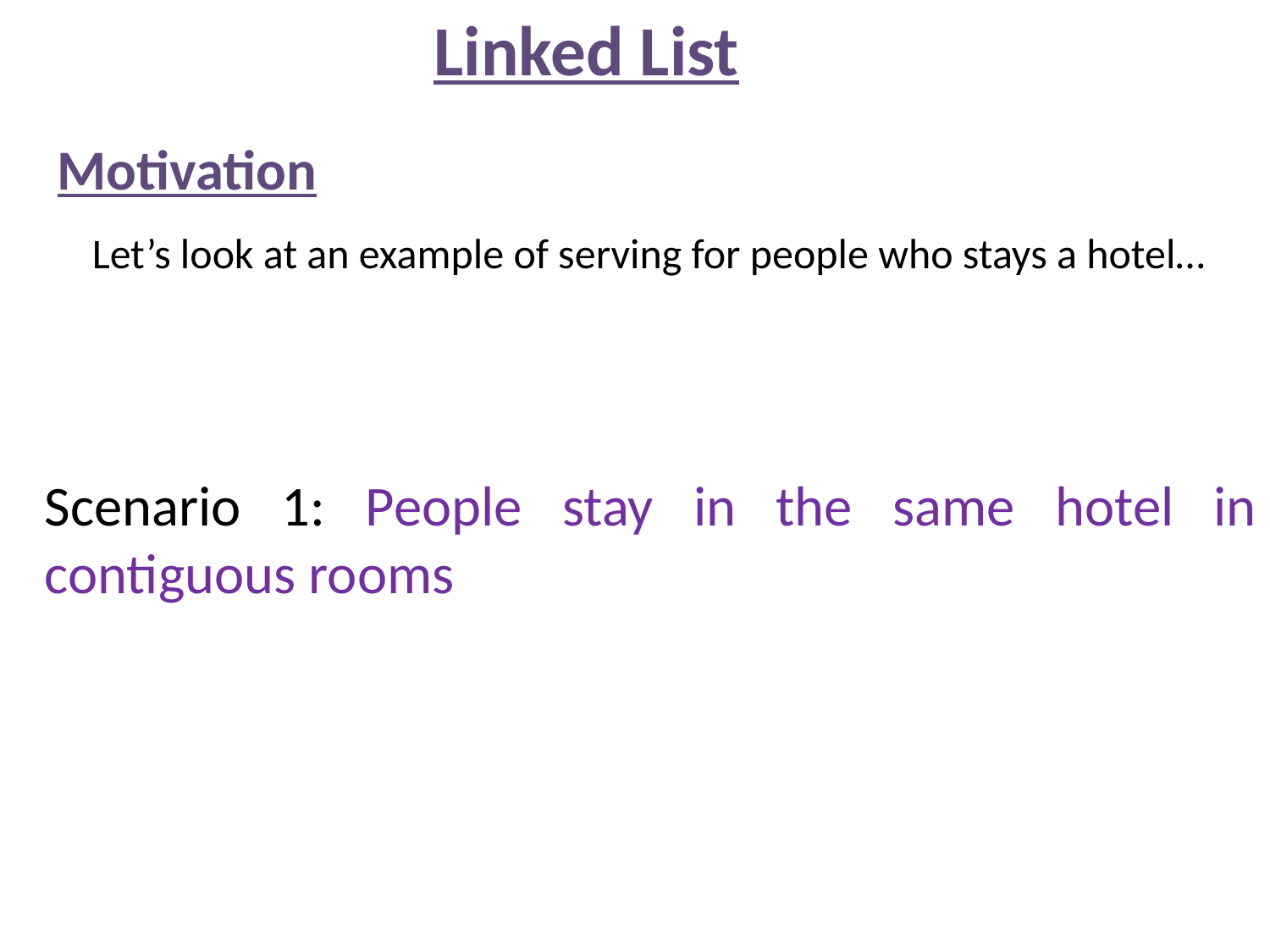

# Linked List
 Motivation
	Let’s look at an example of serving for people who stays a hotel…

Scenario 1: People stay in the same hotel in contiguous rooms